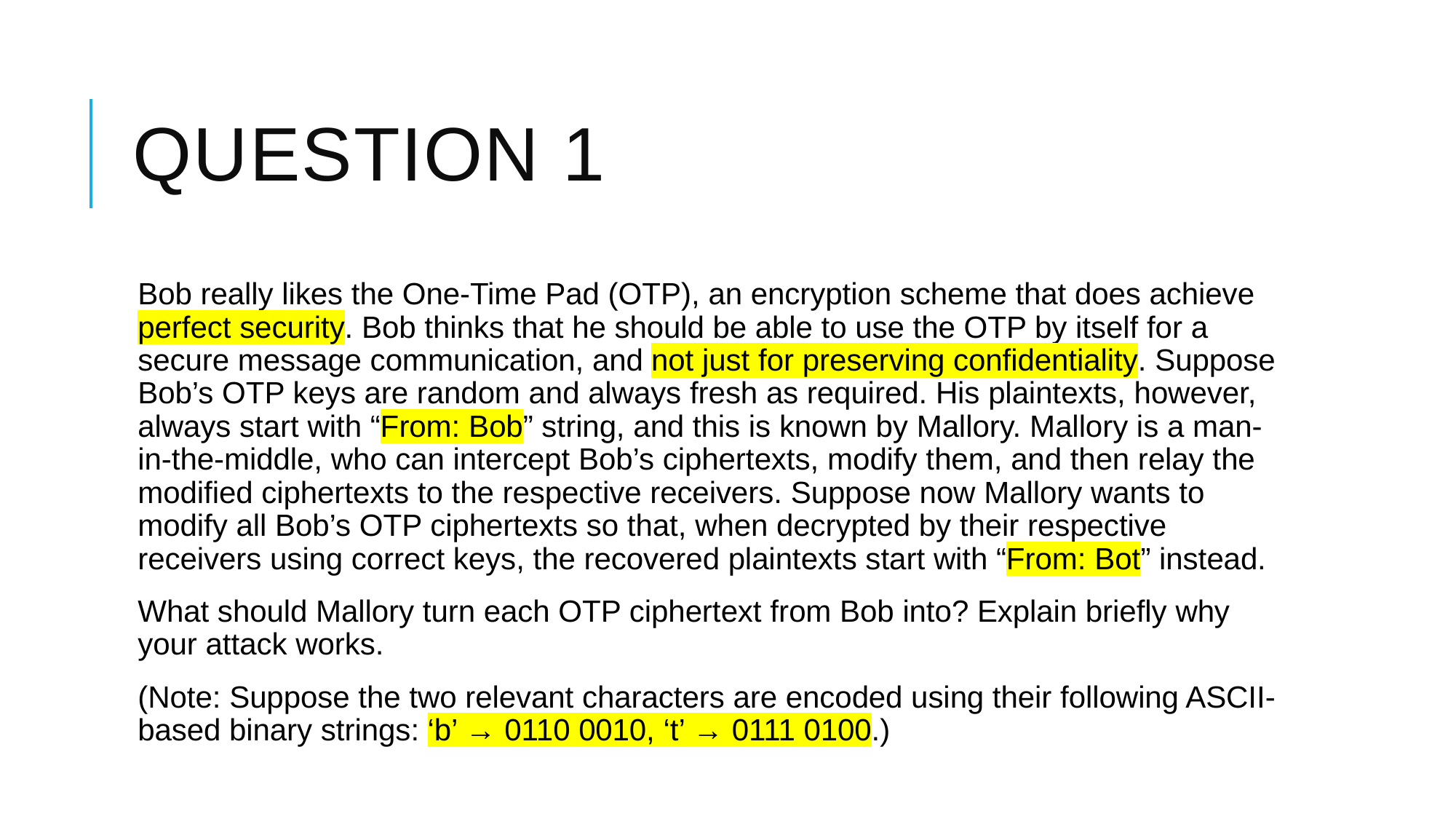

# Question 1
Bob really likes the One-Time Pad (OTP), an encryption scheme that does achieve perfect security. Bob thinks that he should be able to use the OTP by itself for a secure message communication, and not just for preserving confidentiality. Suppose Bob’s OTP keys are random and always fresh as required. His plaintexts, however, always start with “From: Bob” string, and this is known by Mallory. Mallory is a man-in-the-middle, who can intercept Bob’s ciphertexts, modify them, and then relay the modified ciphertexts to the respective receivers. Suppose now Mallory wants to modify all Bob’s OTP ciphertexts so that, when decrypted by their respective receivers using correct keys, the recovered plaintexts start with “From: Bot” instead.
What should Mallory turn each OTP ciphertext from Bob into? Explain briefly why your attack works.
(Note: Suppose the two relevant characters are encoded using their following ASCII-based binary strings: ‘b’ → 0110 0010, ‘t’ → 0111 0100.)